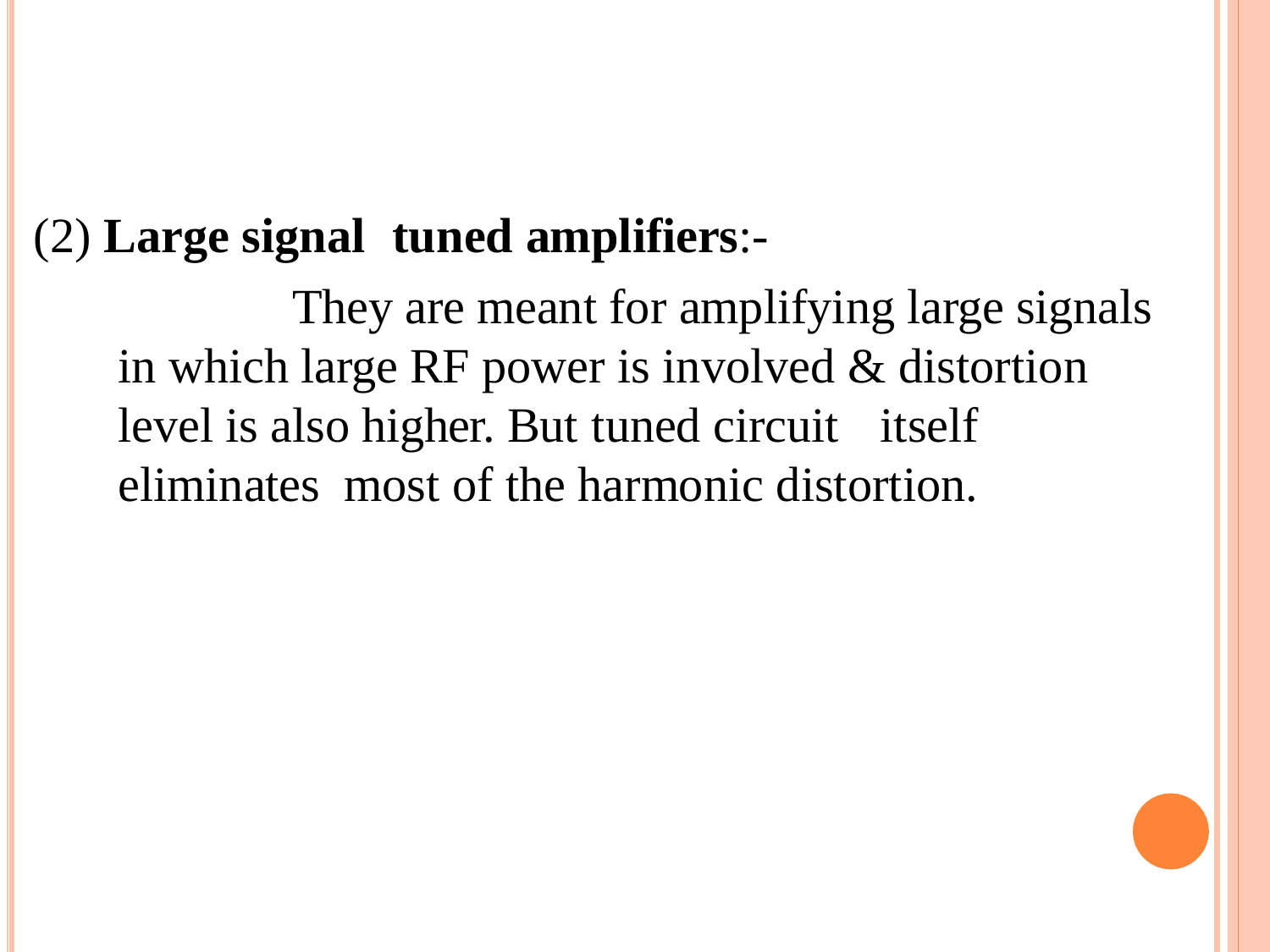

(2) Large signal	tuned amplifiers:-
They are meant for amplifying large signals  in which large RF power is involved & distortion  level is also higher. But tuned circuit	itself eliminates  most of the harmonic distortion.